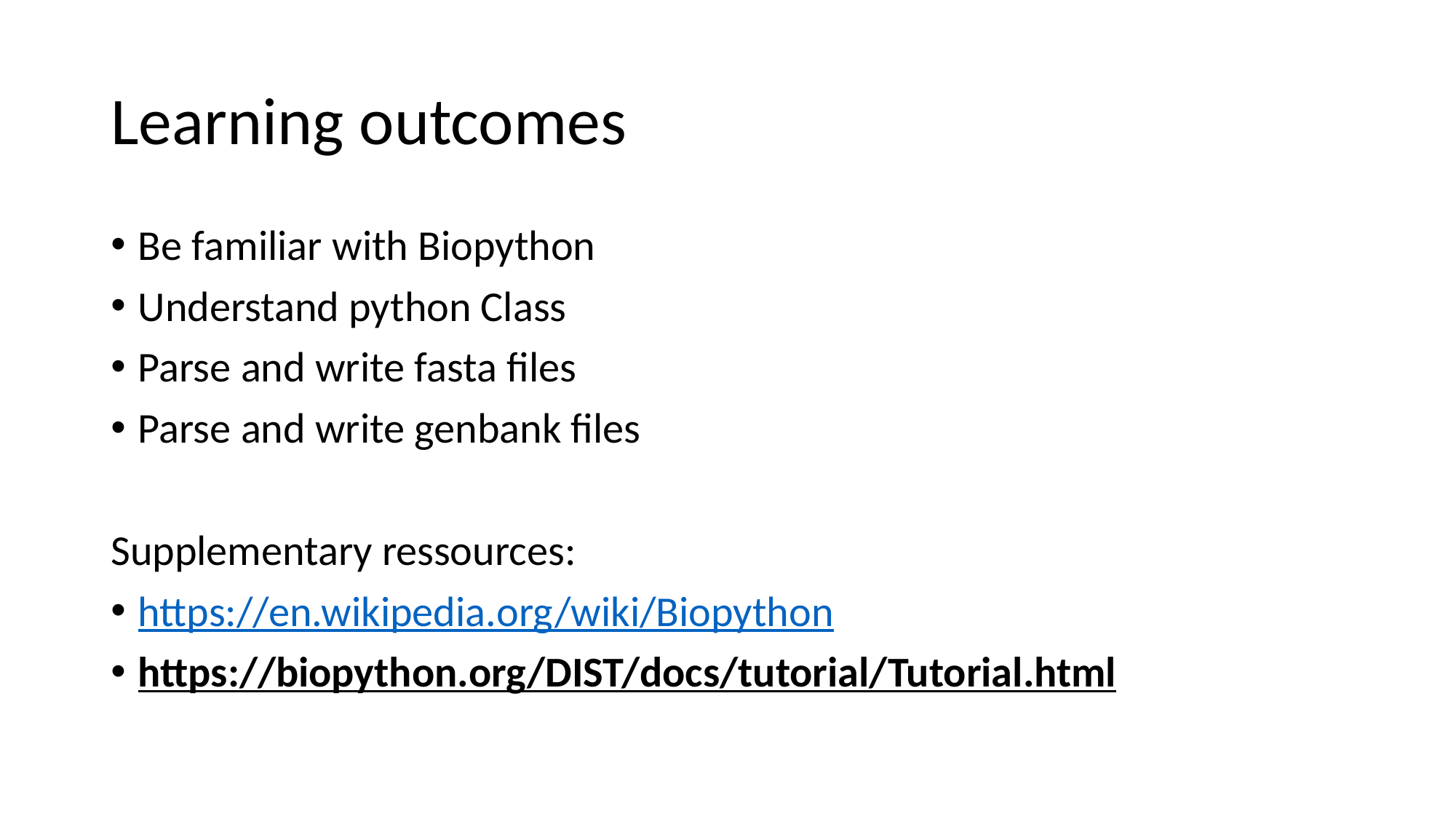

# Learning outcomes
Be familiar with Biopython
Understand python Class
Parse and write fasta files
Parse and write genbank files

Supplementary ressources:
https://en.wikipedia.org/wiki/Biopython
https://biopython.org/DIST/docs/tutorial/Tutorial.html